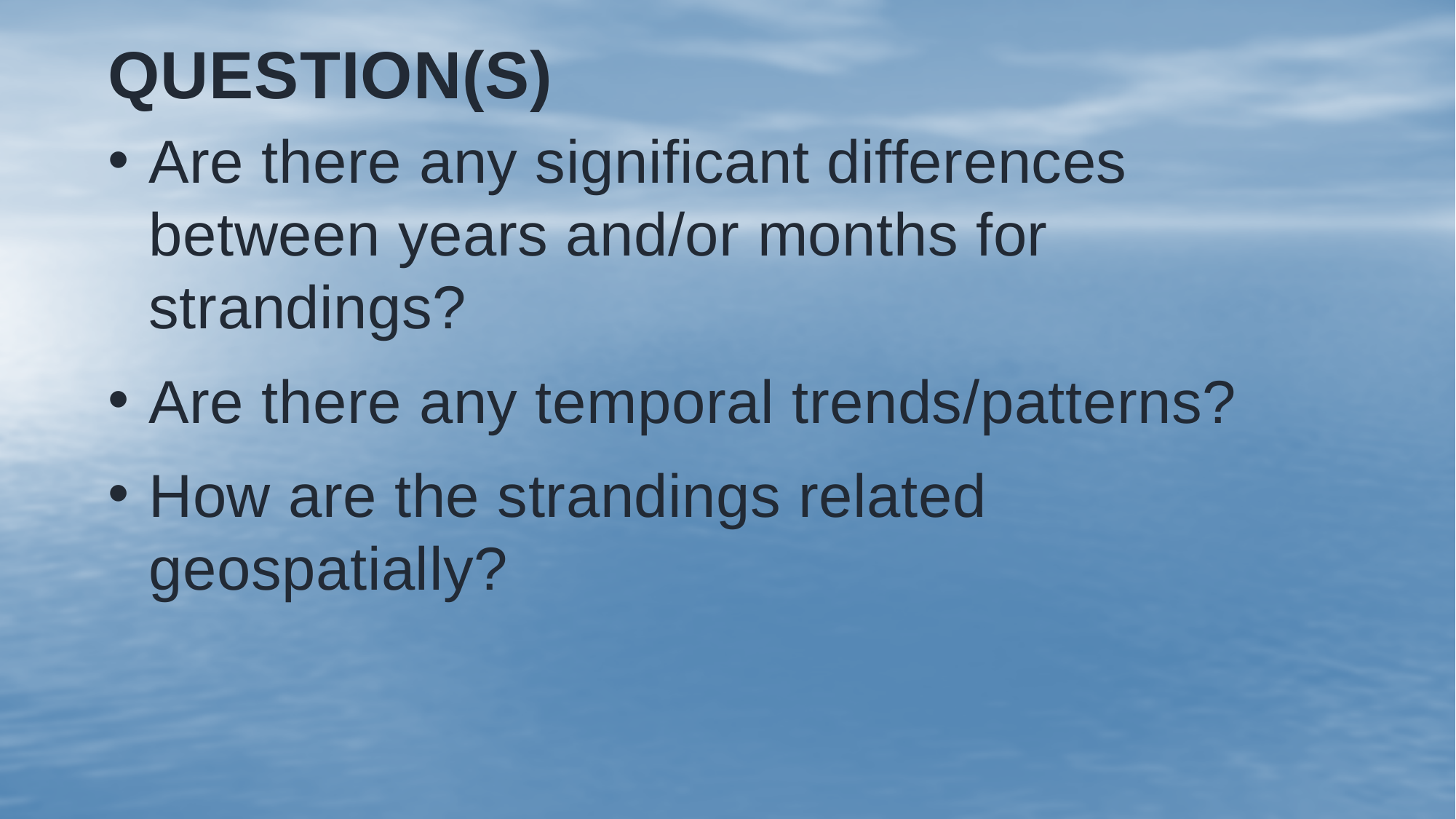

# Question(s)
Are there any significant differences between years and/or months for strandings?
Are there any temporal trends/patterns?
How are the strandings related geospatially?